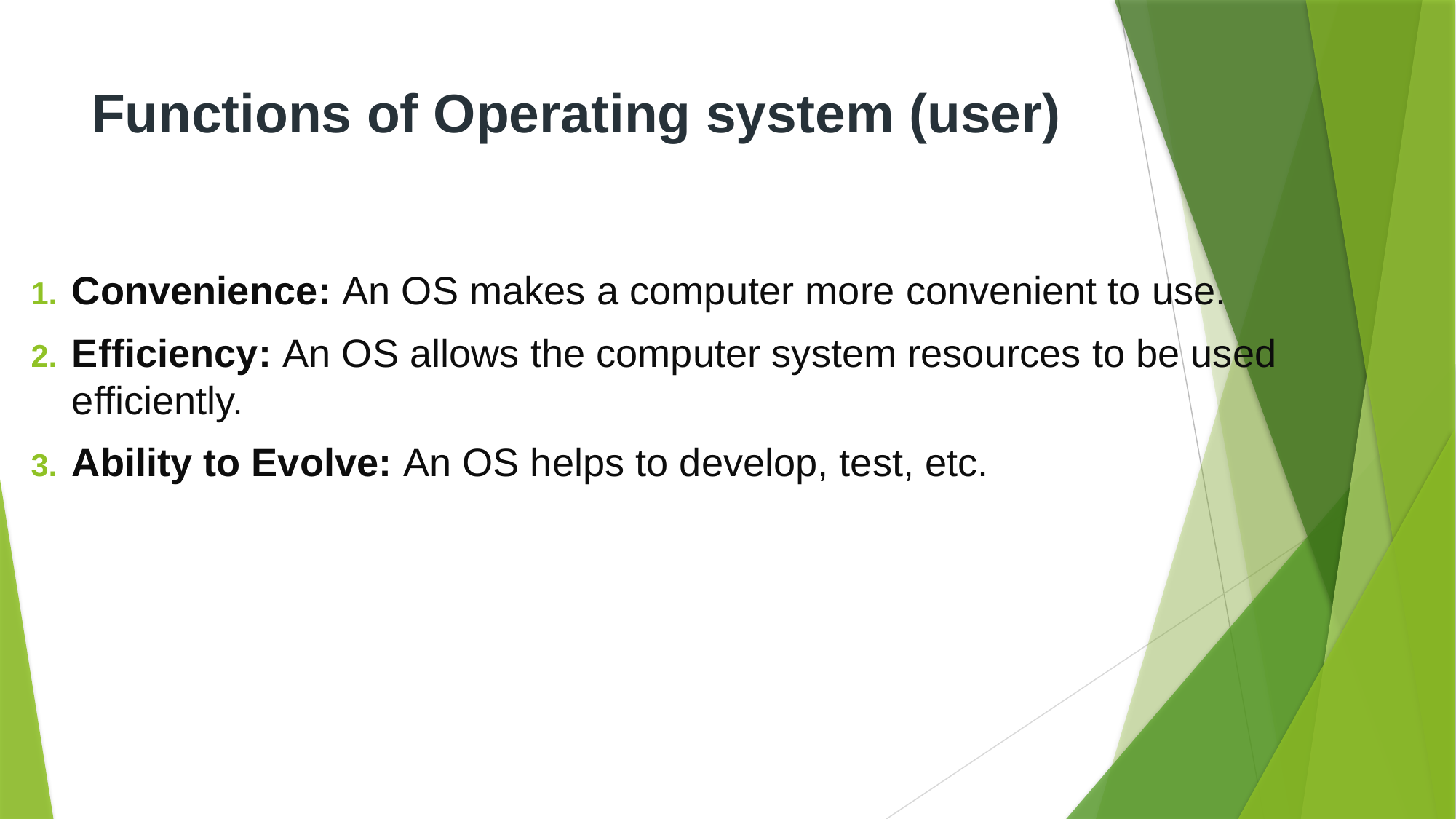

# Functions of Operating system (user)

Convenience: An OS makes a computer more convenient to use.
Efficiency: An OS allows the computer system resources to be used efficiently.
Ability to Evolve: An OS helps to develop, test, etc.